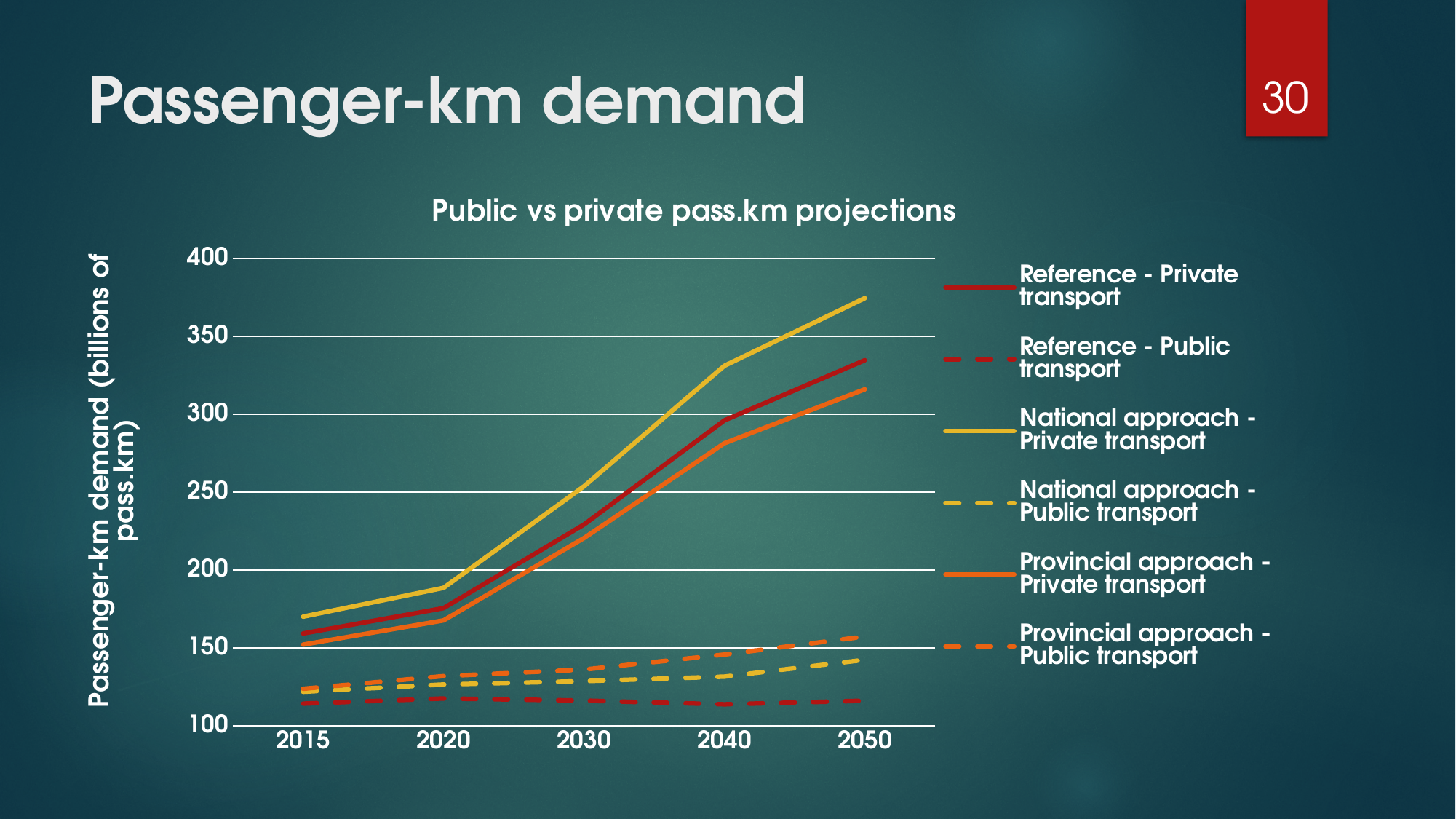

30
# Passenger-km demand

### Chart: Public vs private pass.km projections

| Category |  |  |  |  |  |  |
|---|---|---|---|---|---|---|
| 2015 | 159.35749652892602 | 114.34922354342322 | 170.19387970001486 | 121.97147984628502 | 152.23054965307446 | 123.89375042842859 |
| 2020 | 175.66191495068392 | 117.67926587943246 | 188.64183595094434 | 126.640713003154 | 167.78472576778478 | 132.02785330270075 |
| 2030 | 229.306146088599 | 116.28669965596666 | 253.83398921980333 | 128.7861012488559 | 220.62914843516003 | 136.21901415372733 |
| 2040 | 296.1848551532791 | 113.92080908838376 | 331.2107207446618 | 131.70269307589584 | 281.5288601126263 | 145.85760079606868 |
| 2050 | 334.79632603811825 | 116.24239388942861 | 374.63385159714016 | 142.47028320587003 | 316.12394662838085 | 157.42301627546556 |